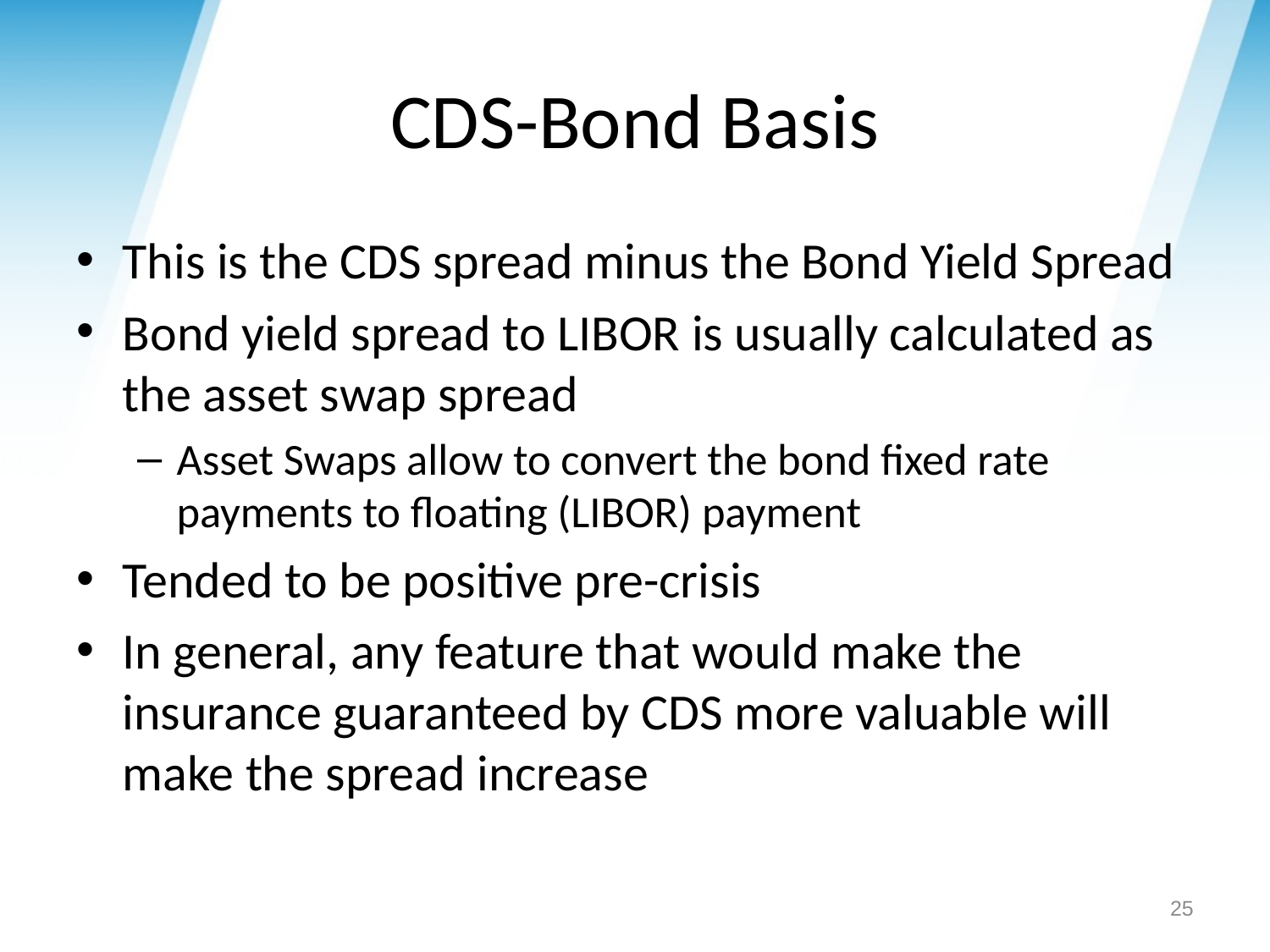

# CDS-Bond Basis
This is the CDS spread minus the Bond Yield Spread
Bond yield spread to LIBOR is usually calculated as the asset swap spread
Asset Swaps allow to convert the bond fixed rate payments to floating (LIBOR) payment
Tended to be positive pre-crisis
In general, any feature that would make the insurance guaranteed by CDS more valuable will make the spread increase
25